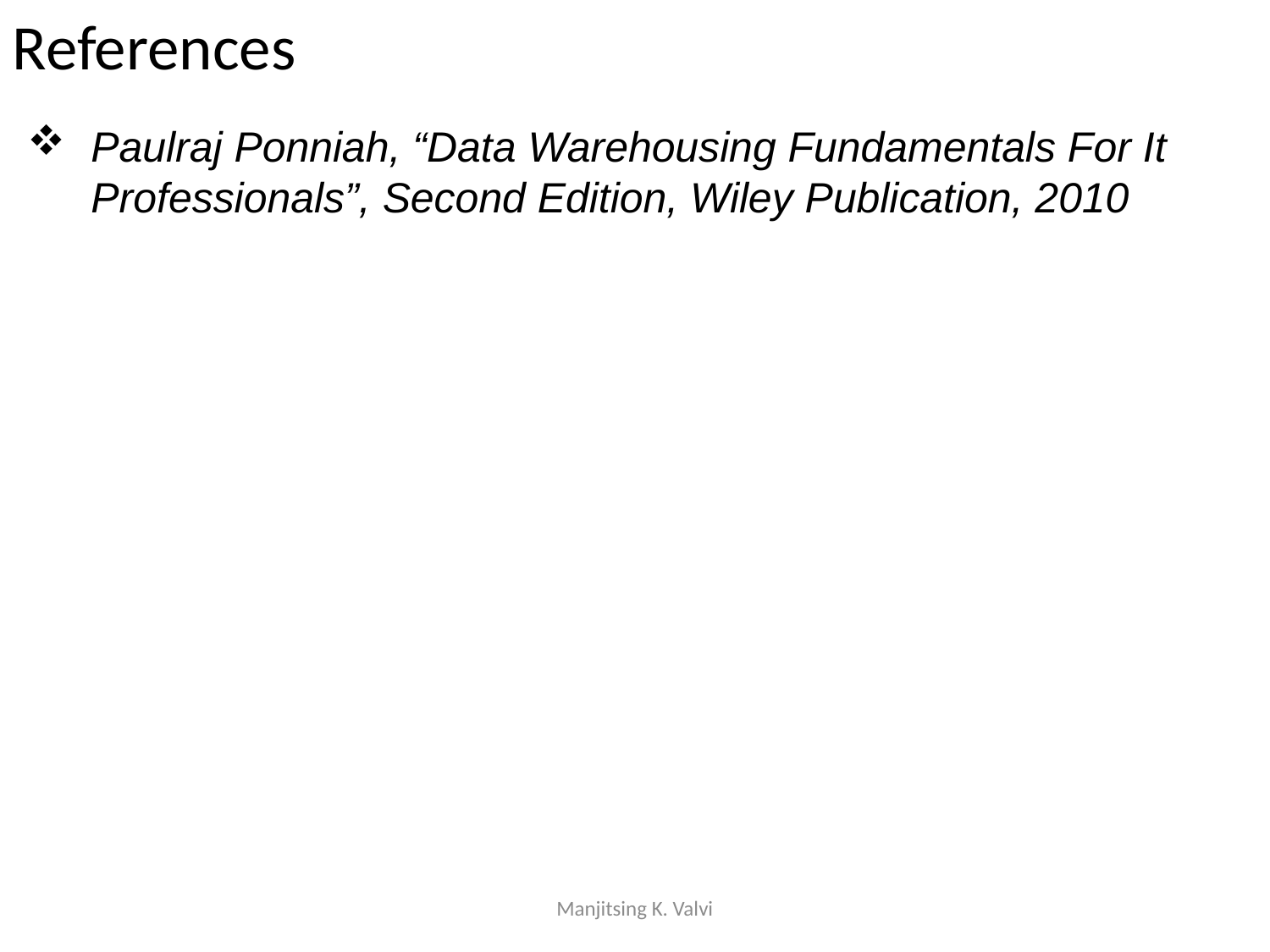

References
Paulraj Ponniah, “Data Warehousing Fundamentals For It Professionals”, Second Edition, Wiley Publication, 2010

Manjitsing K. Valvi